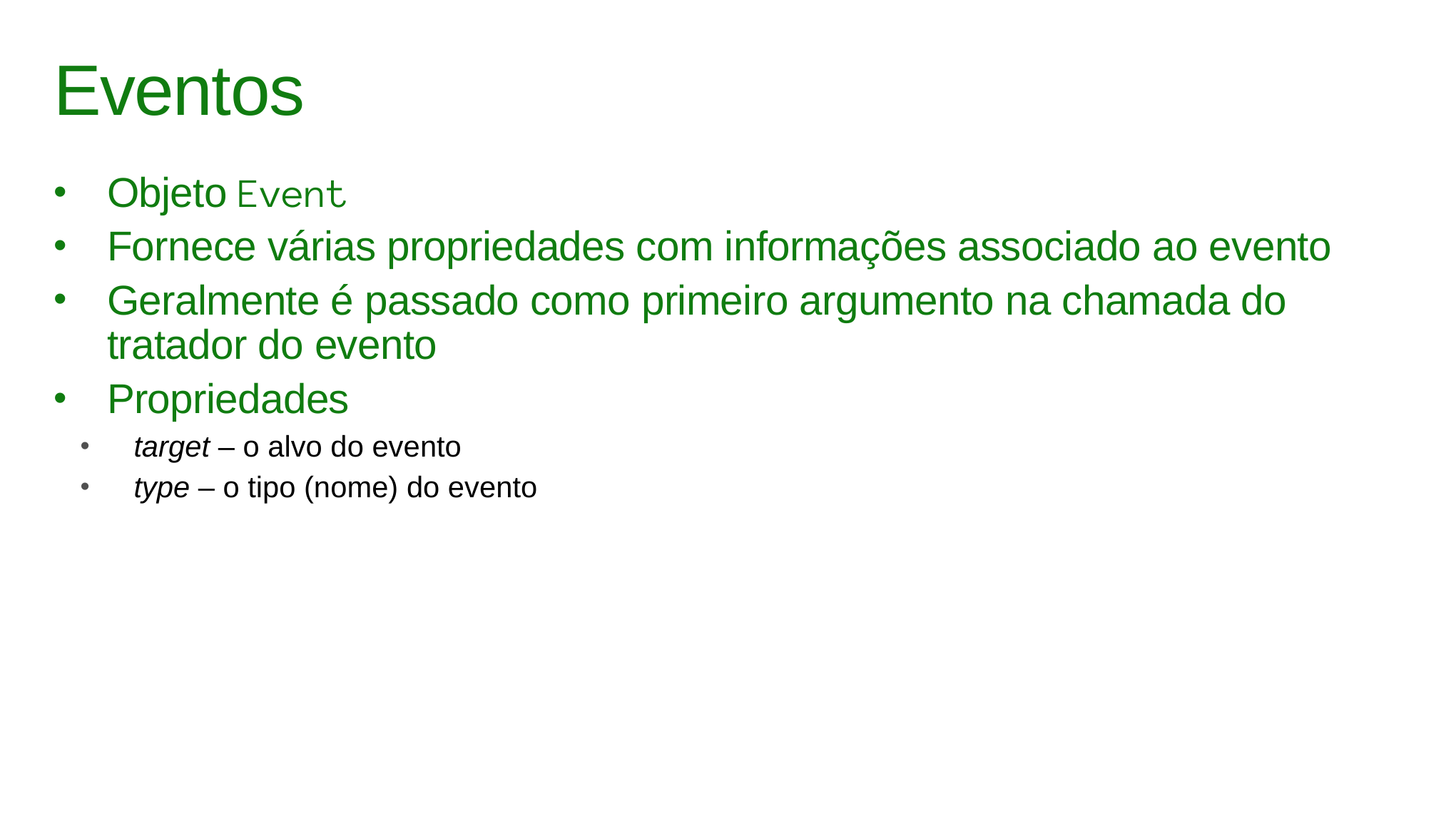

# Eventos
Objeto Event
Fornece várias propriedades com informações associado ao evento
Geralmente é passado como primeiro argumento na chamada do tratador do evento
Propriedades
target – o alvo do evento
type – o tipo (nome) do evento